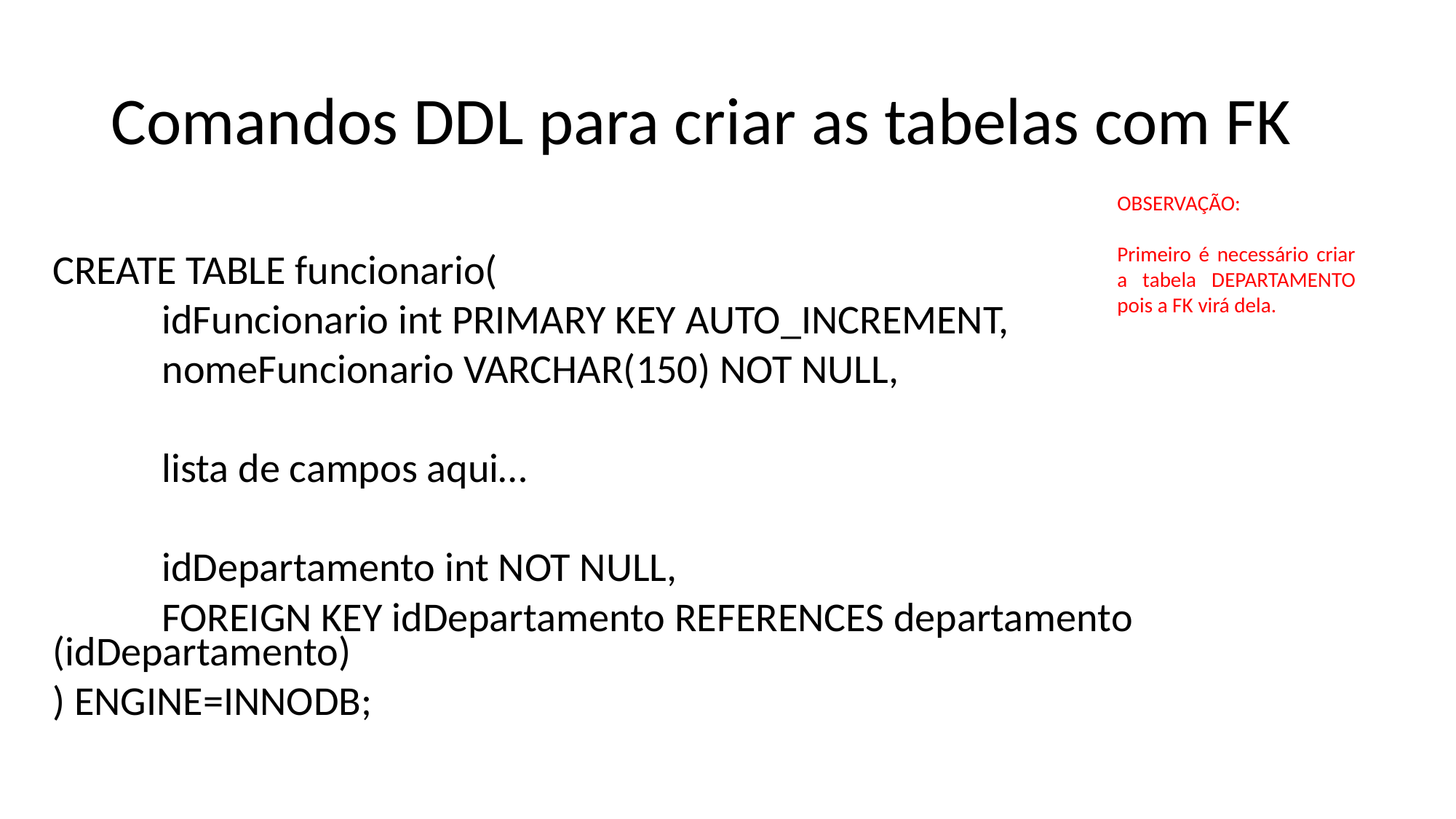

# Comandos DDL para criar as tabelas com FK
OBSERVAÇÃO:

Primeiro é necessário criar a tabela DEPARTAMENTO pois a FK virá dela.

CREATE TABLE funcionario(
	idFuncionario int PRIMARY KEY AUTO_INCREMENT,
	nomeFuncionario VARCHAR(150) NOT NULL,

	lista de campos aqui…

	idDepartamento int NOT NULL,
	FOREIGN KEY idDepartamento REFERENCES departamento (idDepartamento)
) ENGINE=INNODB;